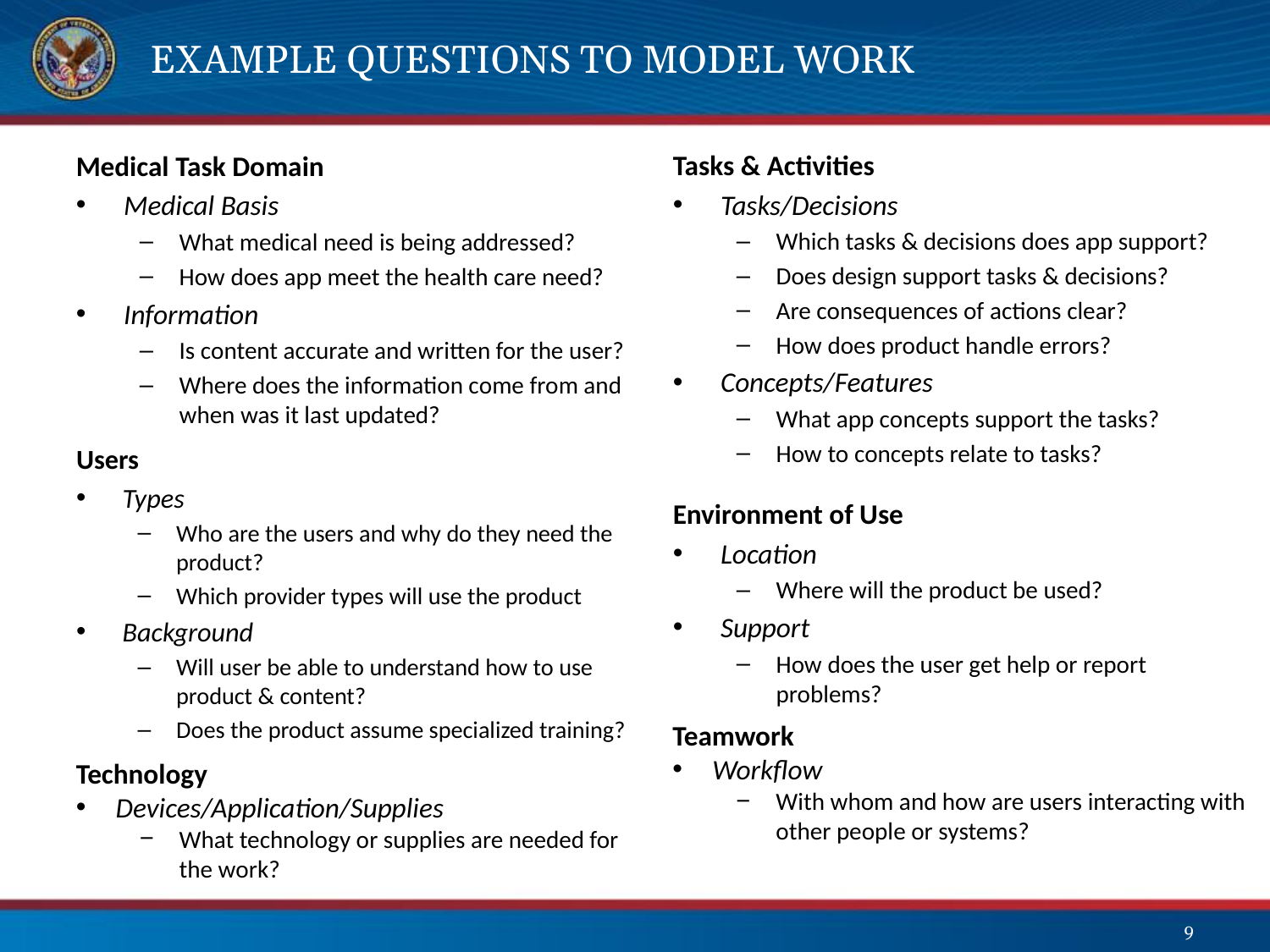

# Example questions to model Work
Tasks & Activities
Tasks/Decisions
Which tasks & decisions does app support?
Does design support tasks & decisions?
Are consequences of actions clear?
How does product handle errors?
Concepts/Features
What app concepts support the tasks?
How to concepts relate to tasks?
Medical Task Domain
Medical Basis
What medical need is being addressed?
How does app meet the health care need?
Information
Is content accurate and written for the user?
Where does the information come from and when was it last updated?
Users
Types
Who are the users and why do they need the product?
Which provider types will use the product
Background
Will user be able to understand how to use product & content?
Does the product assume specialized training?
Environment of Use
Location
Where will the product be used?
Support
How does the user get help or report problems?
Teamwork
Workflow
With whom and how are users interacting with other people or systems?
Technology
Devices/Application/Supplies
What technology or supplies are needed for the work?
9